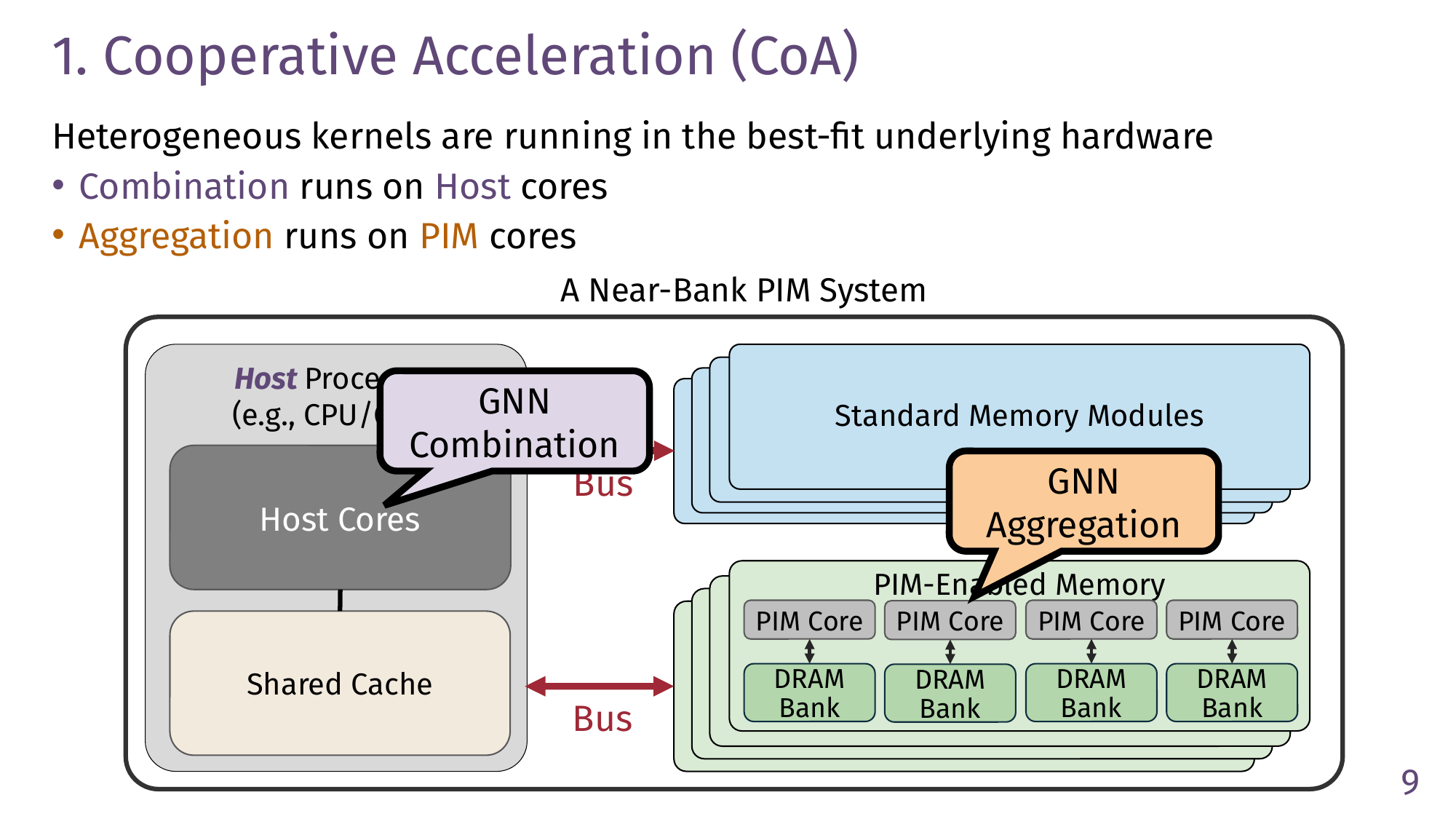

1. Cooperative Acceleration (CoA)
Heterogeneous kernels are running in the best-fit underlying hardware
Combination runs on Host cores
Aggregation runs on PIM cores

A Near-Bank PIM System

Host Processor
(e.g., CPU/GPU)
Host Cores
Shared Cache
Standard Memory Modules
PIM-Enabled Memory
PIM-Enabled Memory
PIM-Enabled Memory
GNN Combination
GNN Aggregation
Bus
PIM-Enabled Memory
PIM-Enabled Memory
PIM-Enabled Memory
PIM-Enabled Memory
PIM Core
DRAM Bank
PIM Core
DRAM Bank
PIM Core
DRAM Bank
PIM Core
DRAM Bank
Bus
9